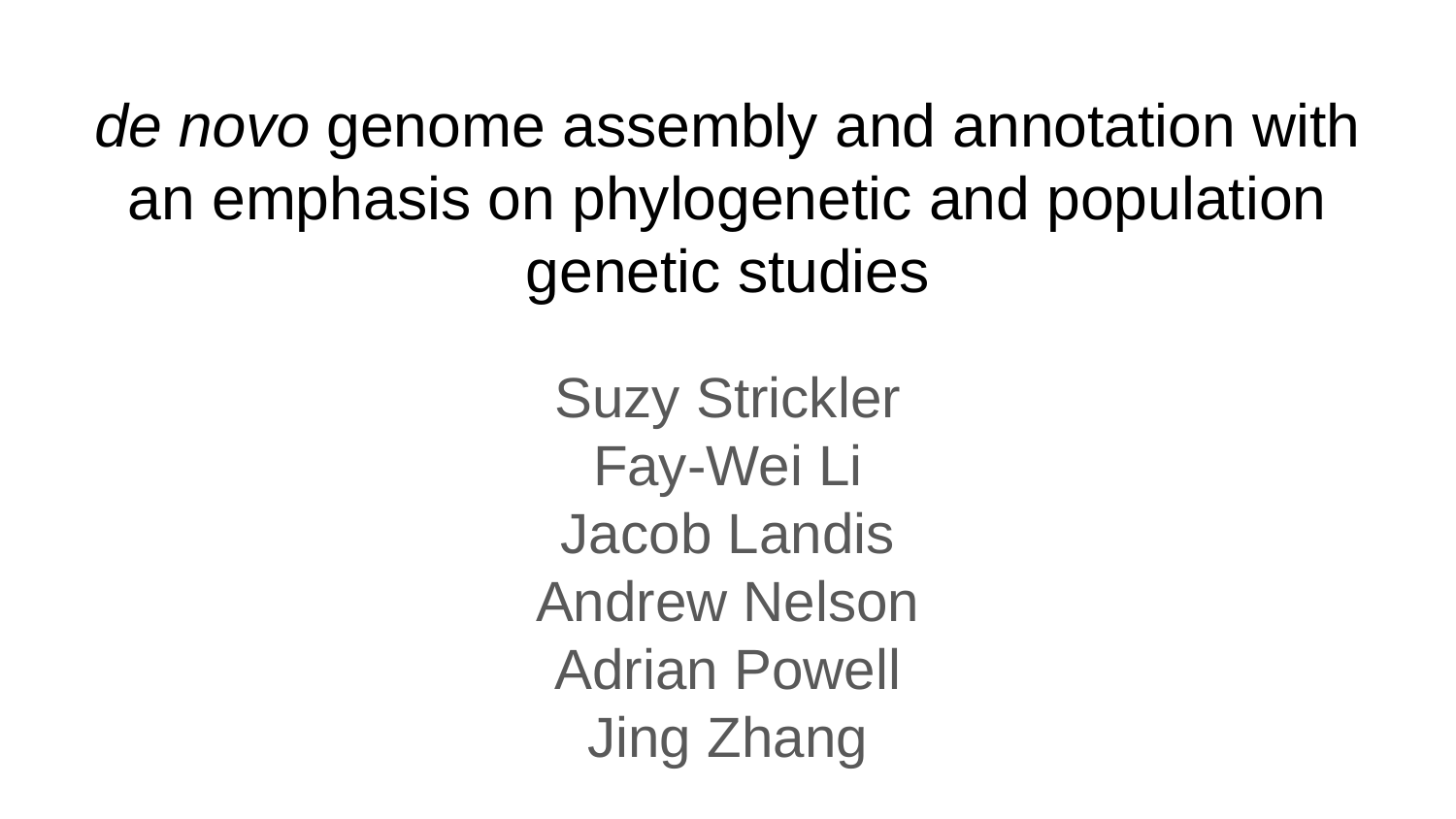

# de novo genome assembly and annotation with an emphasis on phylogenetic and population genetic studies

Suzy Strickler
Fay-Wei Li
Jacob Landis
Andrew Nelson
Adrian Powell
Jing Zhang